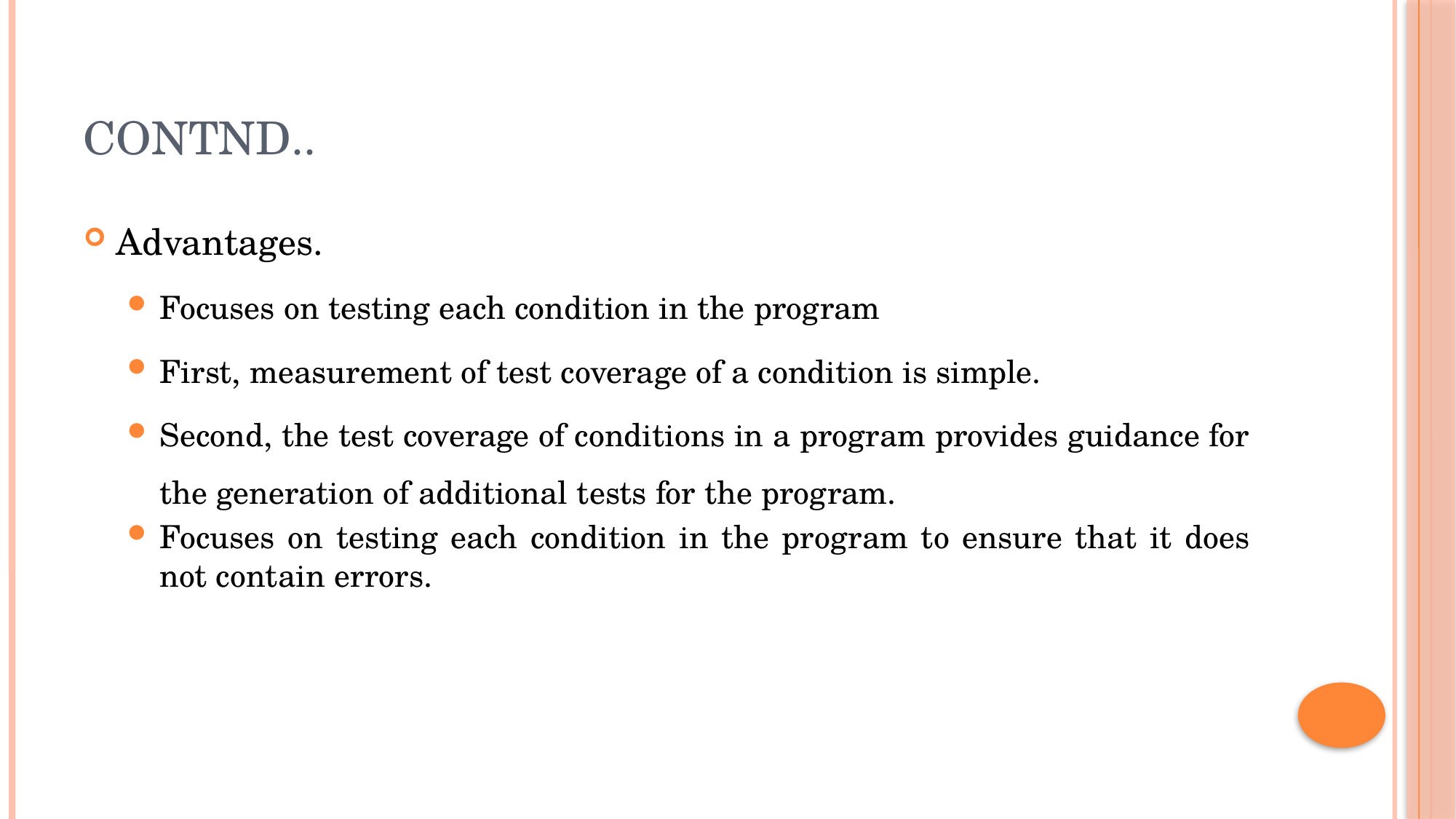

# Contnd..
Advantages.
Focuses on testing each condition in the program
First, measurement of test coverage of a condition is simple.
Second, the test coverage of conditions in a program provides guidance for the generation of additional tests for the program.
Focuses on testing each condition in the program to ensure that it does not contain errors.